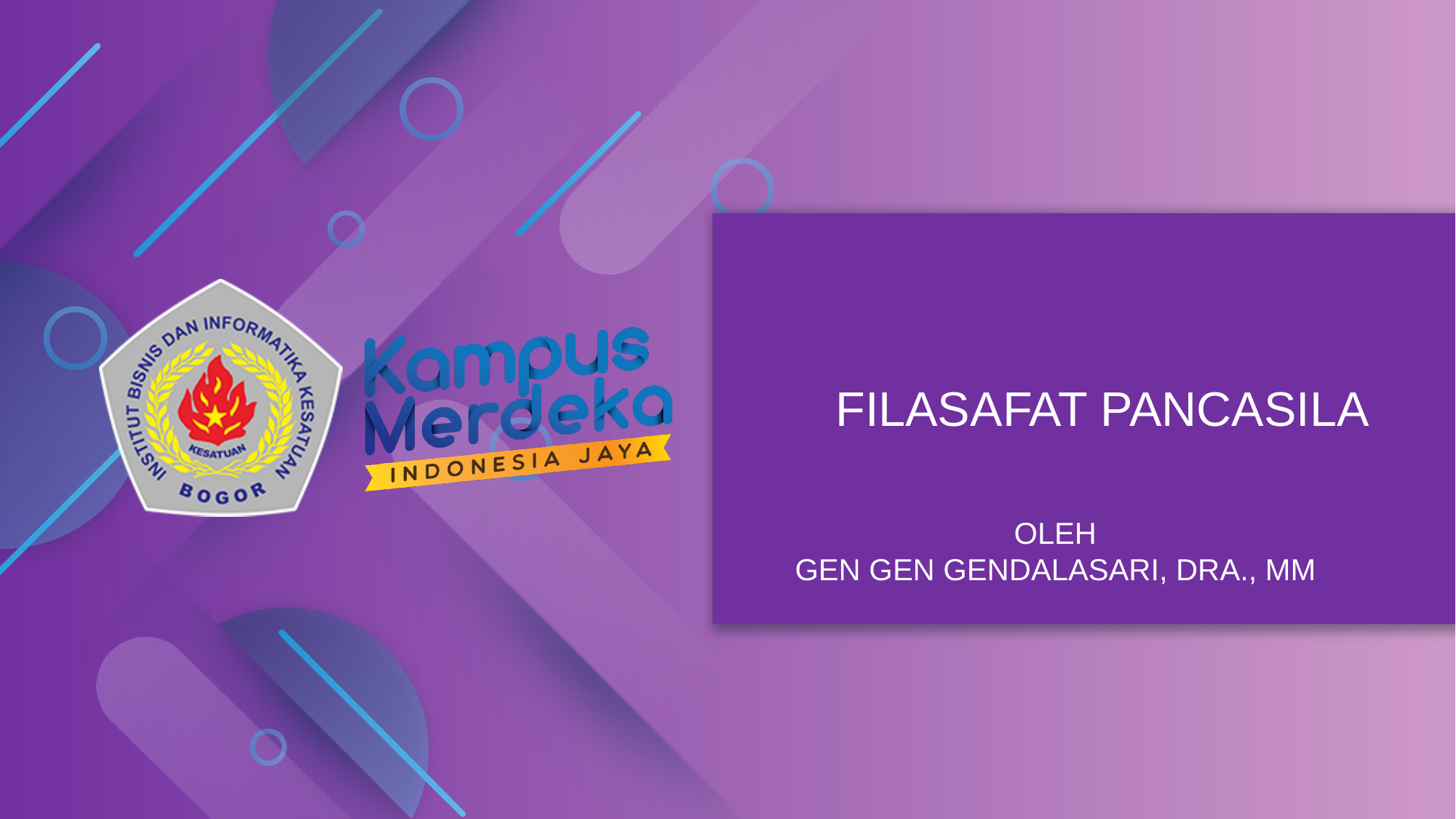

FILASAFAT PANCASILA
OLEH
GEN GEN GENDALASARI, DRA., MM